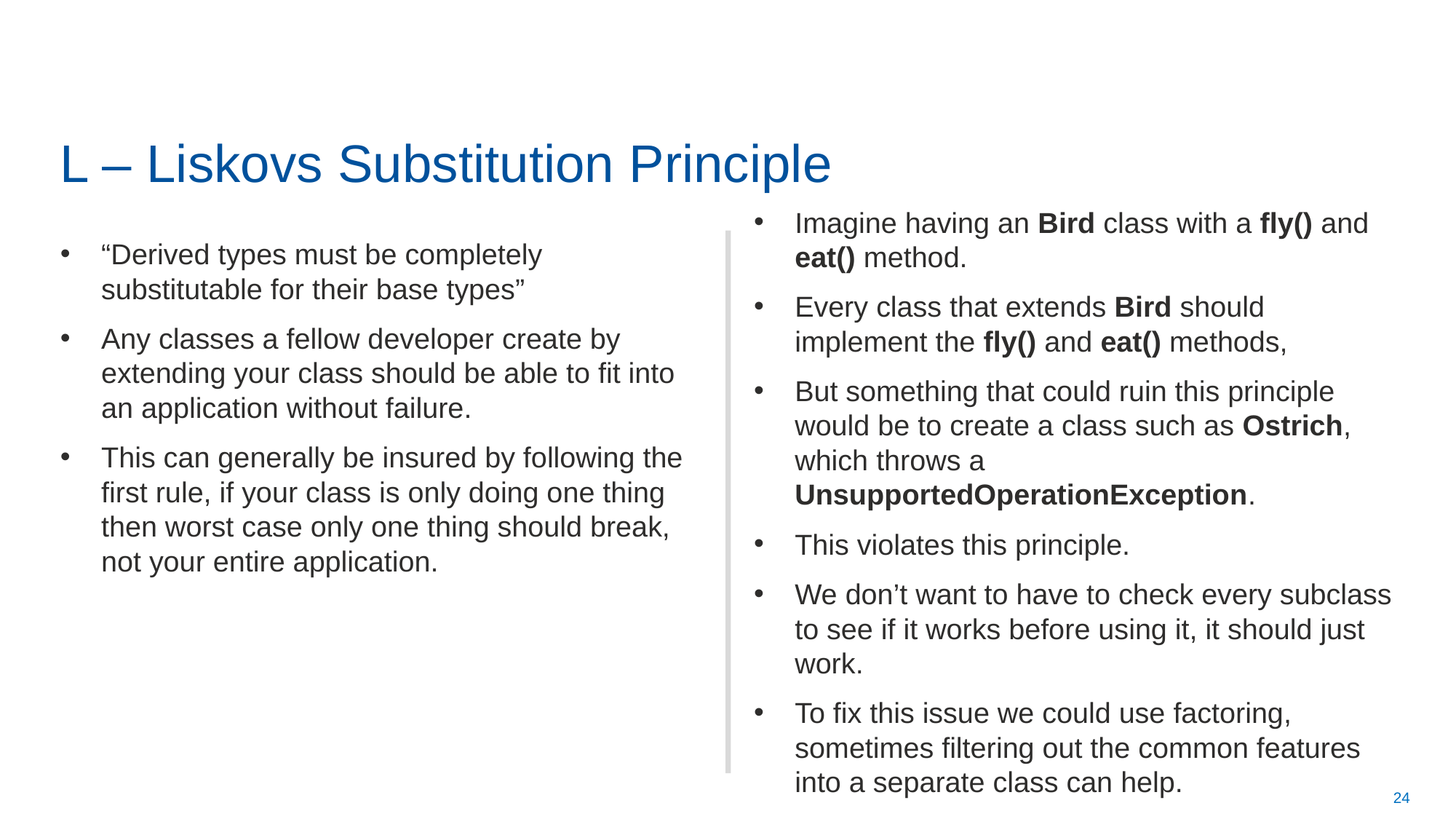

# L – Liskovs Substitution Principle
Imagine having an Bird class with a fly() and eat() method.
Every class that extends Bird should implement the fly() and eat() methods,
But something that could ruin this principle would be to create a class such as Ostrich, which throws a UnsupportedOperationException.
This violates this principle.
We don’t want to have to check every subclass to see if it works before using it, it should just work.
To fix this issue we could use factoring, sometimes filtering out the common features into a separate class can help.
“Derived types must be completely substitutable for their base types”
Any classes a fellow developer create by extending your class should be able to fit into an application without failure.
This can generally be insured by following the first rule, if your class is only doing one thing then worst case only one thing should break, not your entire application.